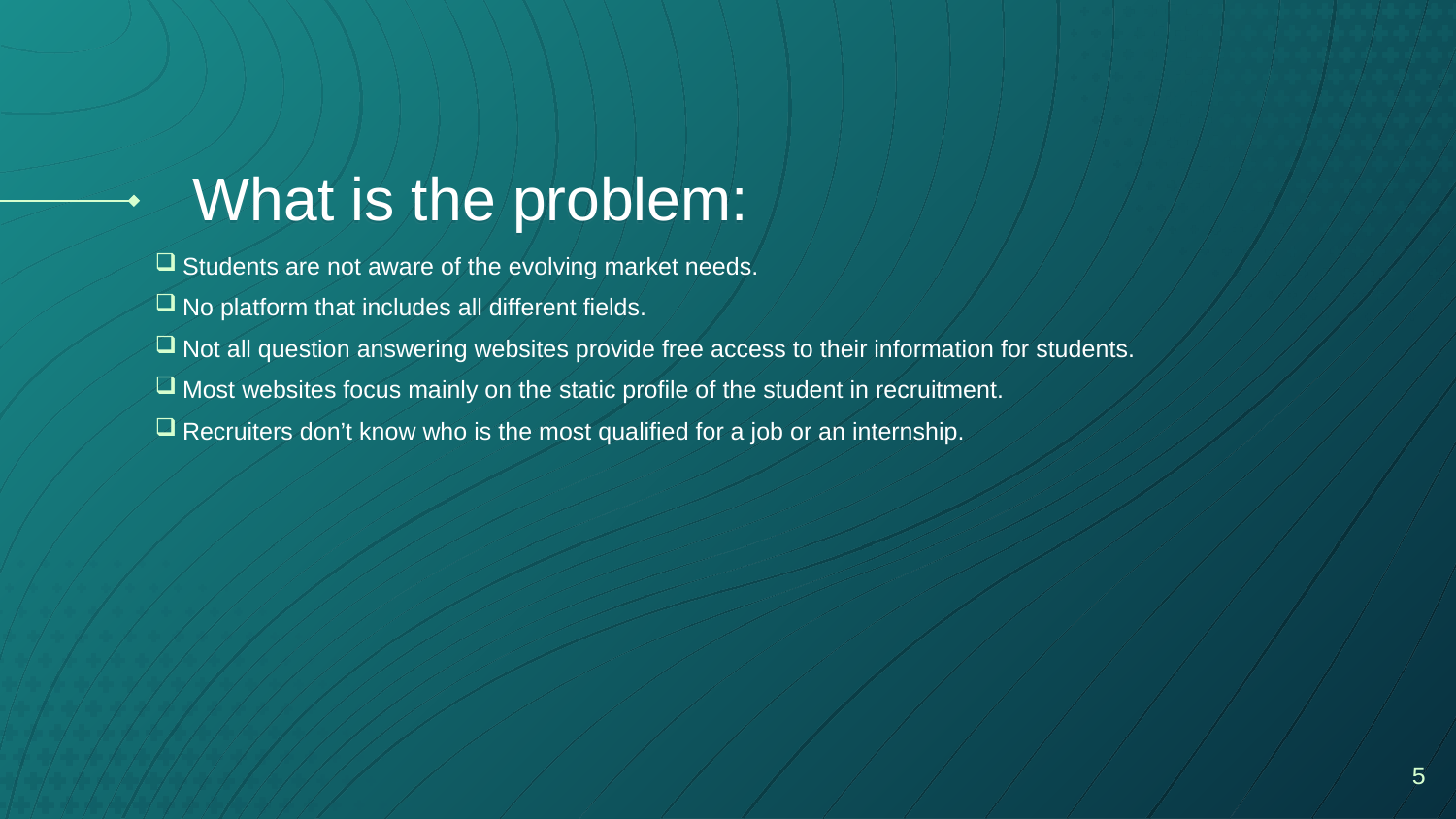

# What is the problem:
Students are not aware of the evolving market needs.
No platform that includes all different fields.
Not all question answering websites provide free access to their information for students.
Most websites focus mainly on the static profile of the student in recruitment.
Recruiters don’t know who is the most qualified for a job or an internship.

5